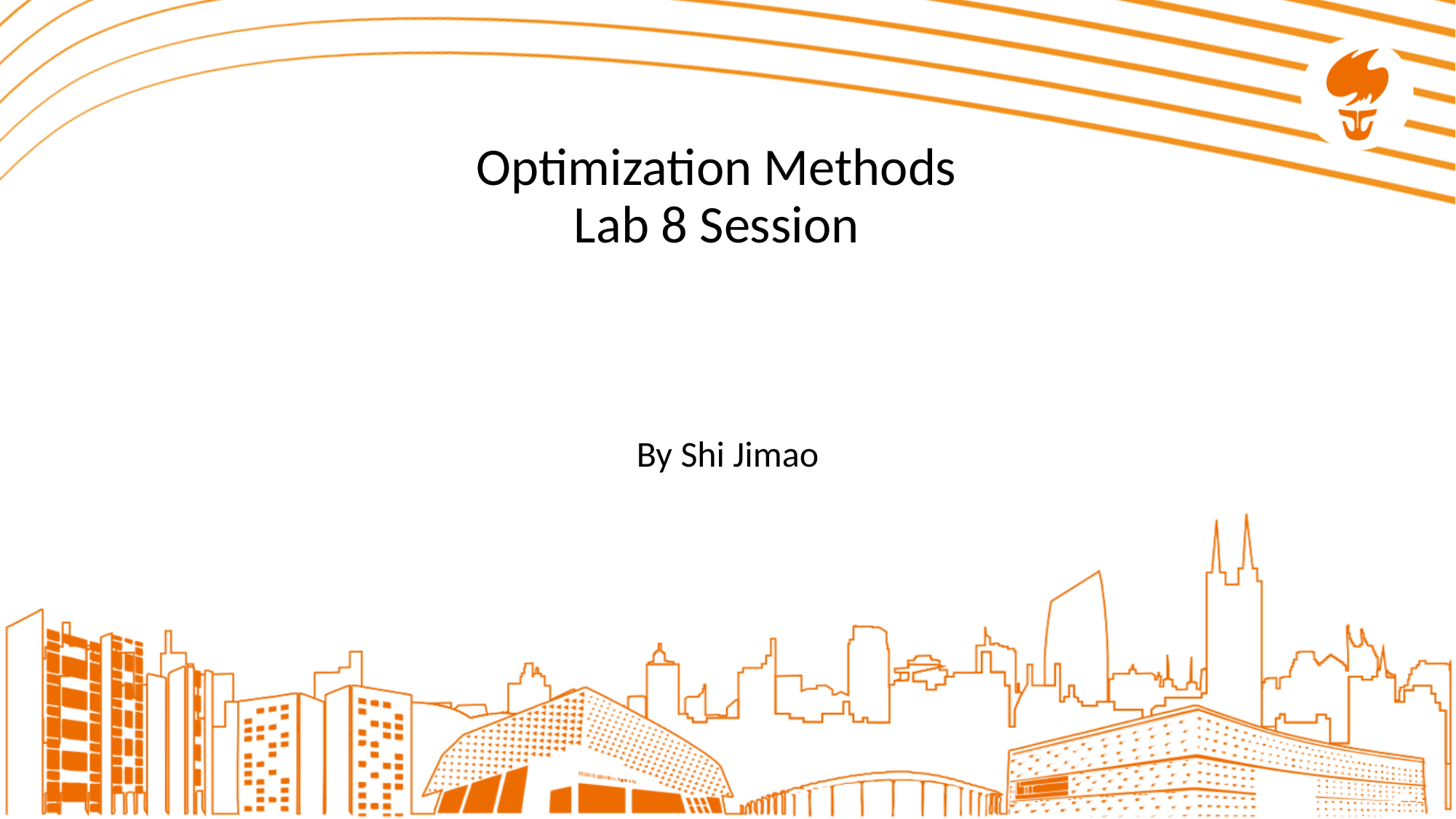

# Optimization Methods Lab 8 Session
By Shi Jimao